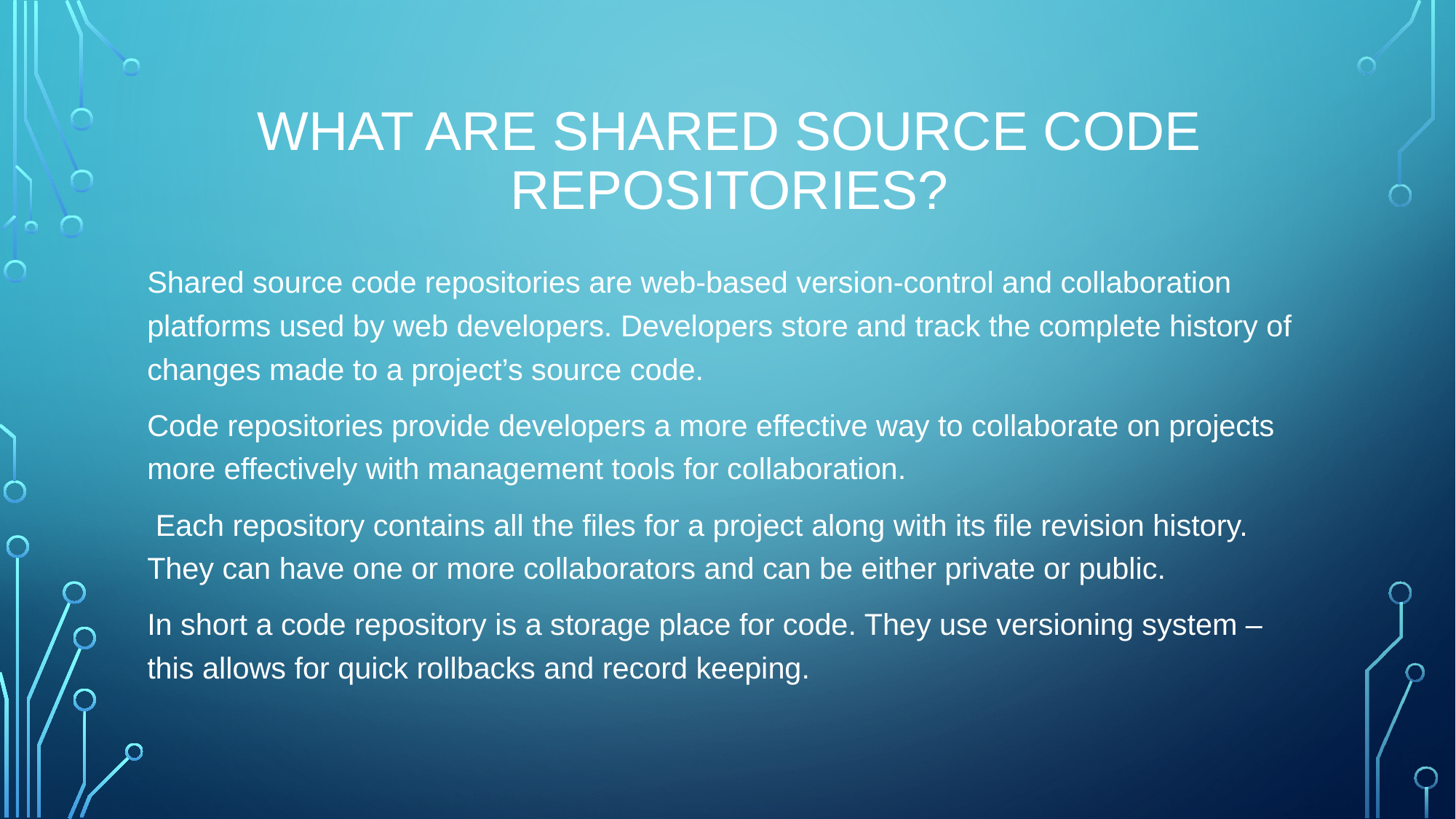

# What are shared source code repositories?
Shared source code repositories are web-based version-control and collaboration platforms used by web developers. Developers store and track the complete history of changes made to a project’s source code.
Code repositories provide developers a more effective way to collaborate on projects more effectively with management tools for collaboration.
 Each repository contains all the files for a project along with its file revision history. They can have one or more collaborators and can be either private or public.
In short a code repository is a storage place for code. They use versioning system – this allows for quick rollbacks and record keeping.